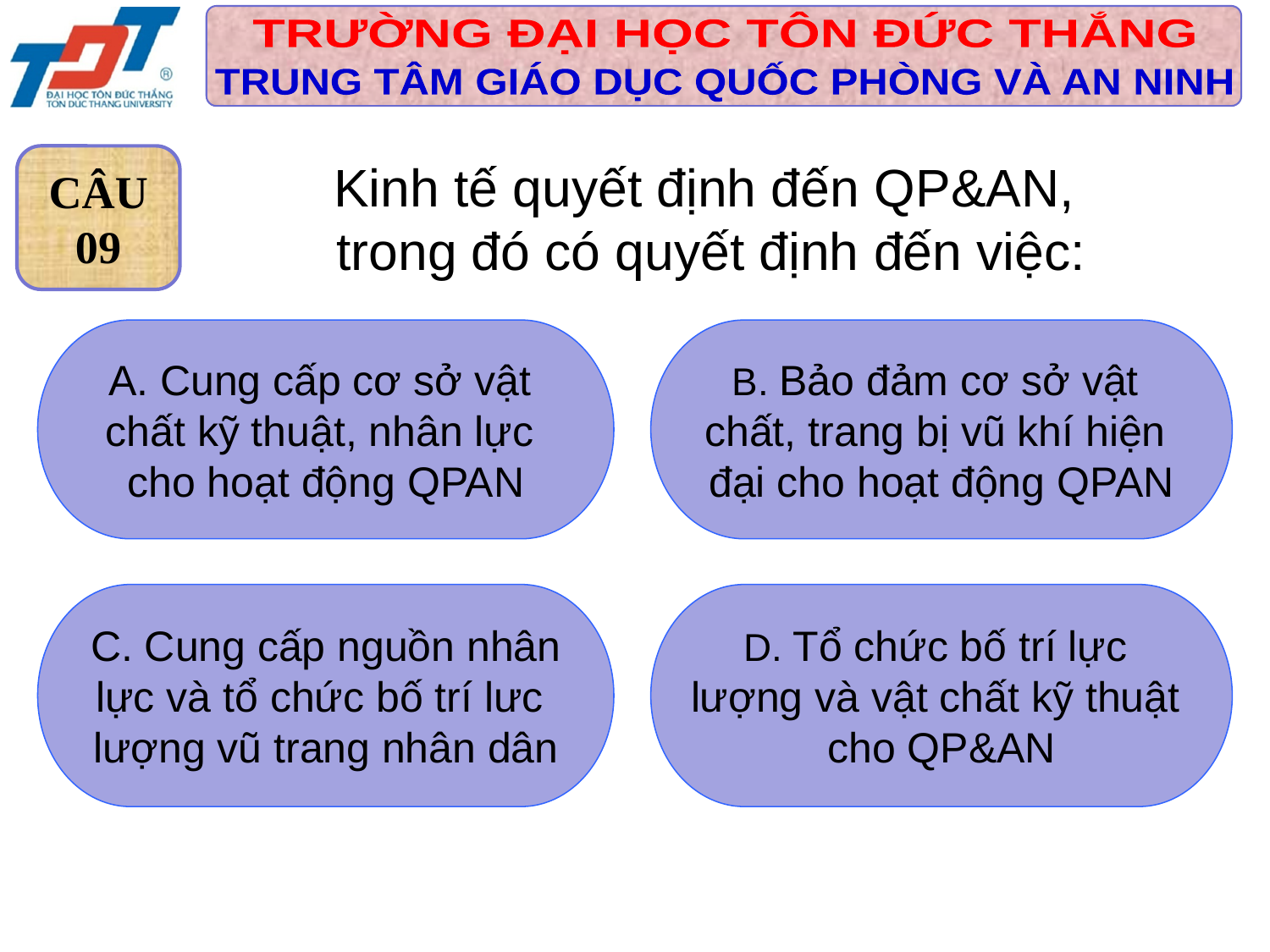

CÂU
09
Kinh tế quyết định đến QP&AN,
trong đó có quyết định đến việc:
A. Cung cấp cơ sở vật
chất kỹ thuật, nhân lực
cho hoạt động QPAN
B. Bảo đảm cơ sở vật
chất, trang bị vũ khí hiện
đại cho hoạt động QPAN
C. Cung cấp nguồn nhân
lực và tổ chức bố trí lưc
lượng vũ trang nhân dân
D. Tổ chức bố trí lực
lượng và vật chất kỹ thuật
cho QP&AN